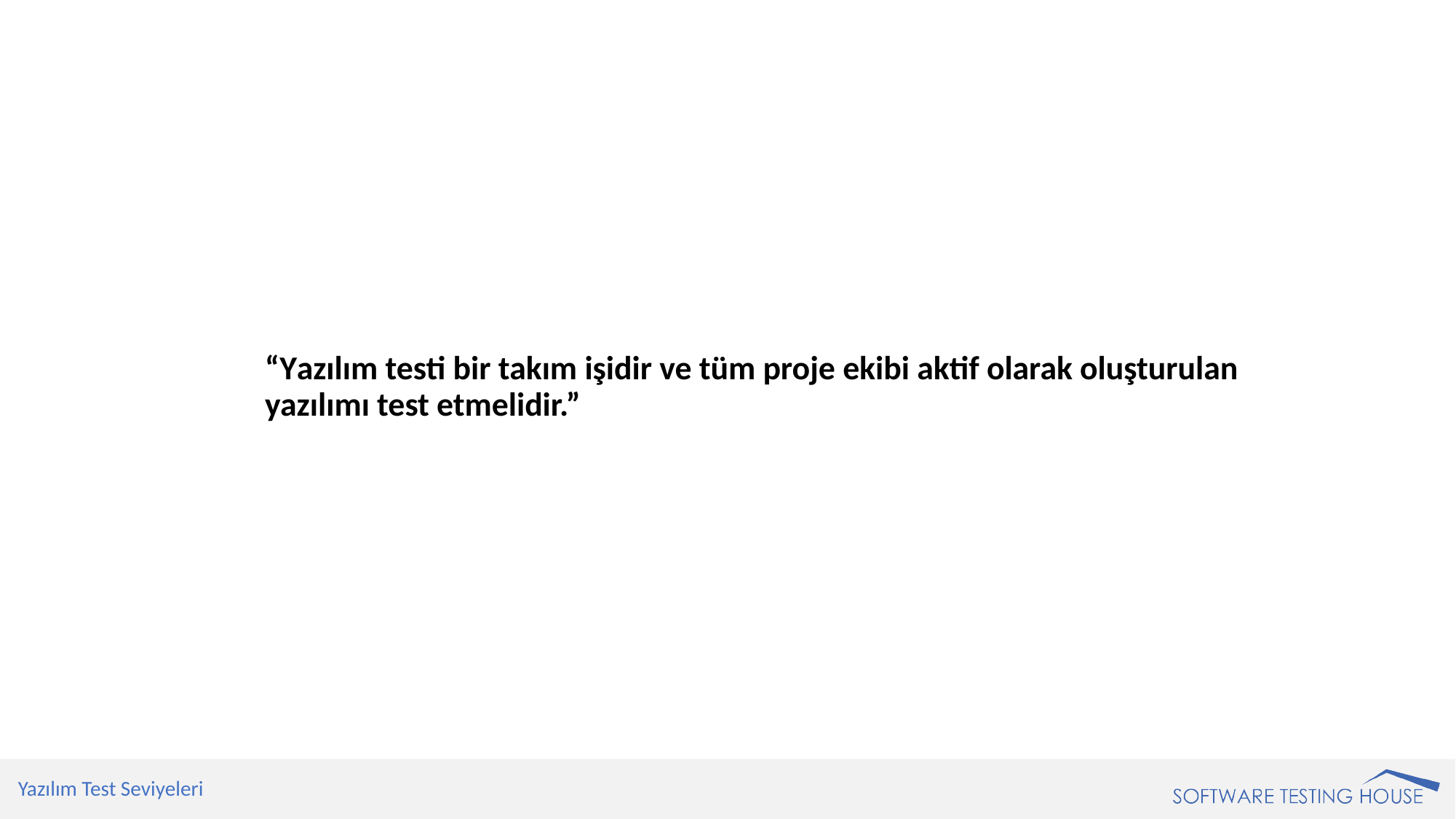

“Yazılım testi bir takım işidir ve tüm proje ekibi aktif olarak oluşturulan yazılımı test etmelidir.”
Yazılım Test Seviyeleri